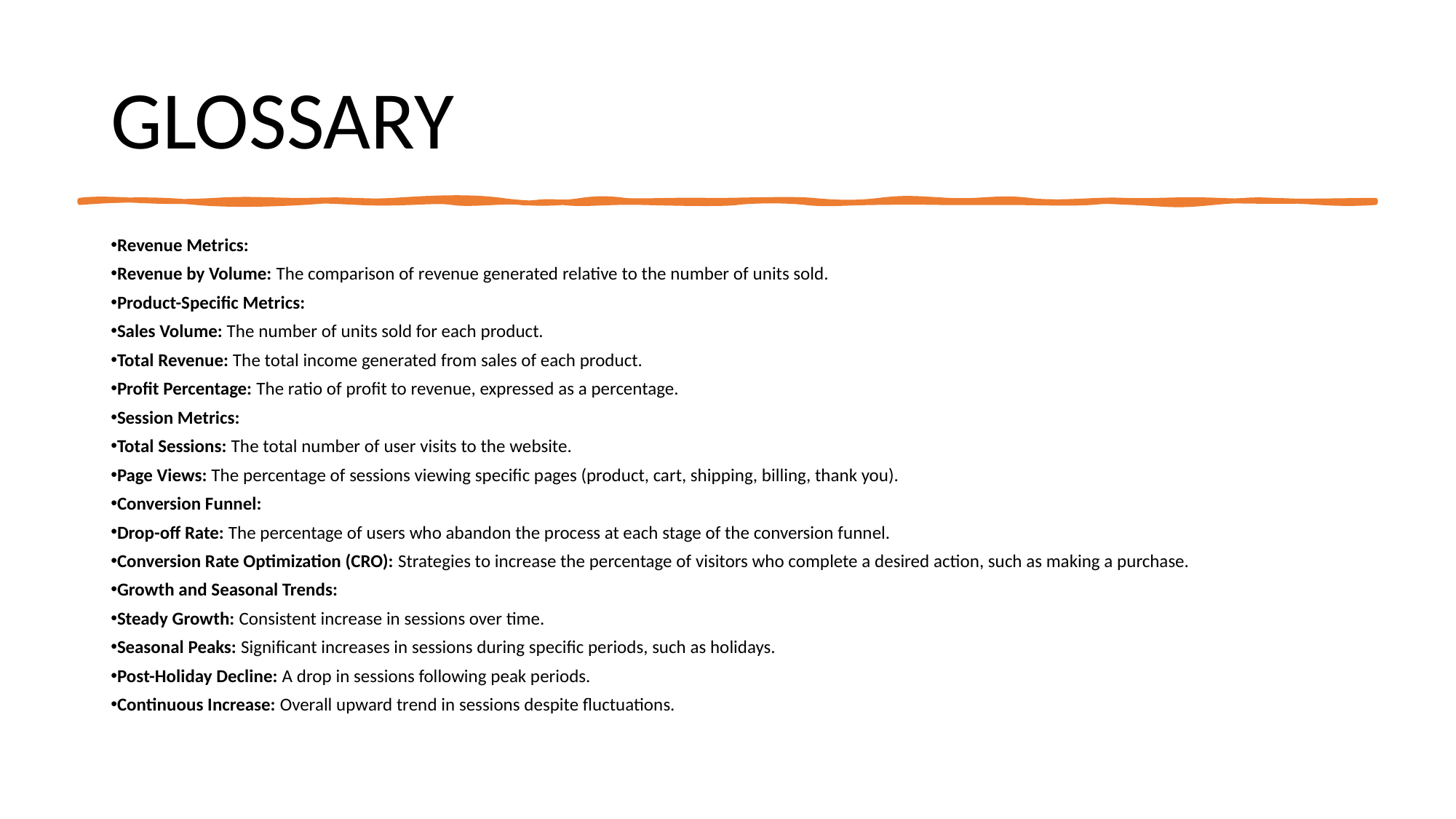

GLOSSARY

Revenue Metrics:
Revenue by Volume: The comparison of revenue generated relative to the number of units sold.
Product-Specific Metrics:
Sales Volume: The number of units sold for each product.
Total Revenue: The total income generated from sales of each product.
Profit Percentage: The ratio of profit to revenue, expressed as a percentage.
Session Metrics:
Total Sessions: The total number of user visits to the website.
Page Views: The percentage of sessions viewing specific pages (product, cart, shipping, billing, thank you).
Conversion Funnel:
Drop-off Rate: The percentage of users who abandon the process at each stage of the conversion funnel.
Conversion Rate Optimization (CRO): Strategies to increase the percentage of visitors who complete a desired action, such as making a purchase.
Growth and Seasonal Trends:
Steady Growth: Consistent increase in sessions over time.
Seasonal Peaks: Significant increases in sessions during specific periods, such as holidays.
Post-Holiday Decline: A drop in sessions following peak periods.
Continuous Increase: Overall upward trend in sessions despite fluctuations.